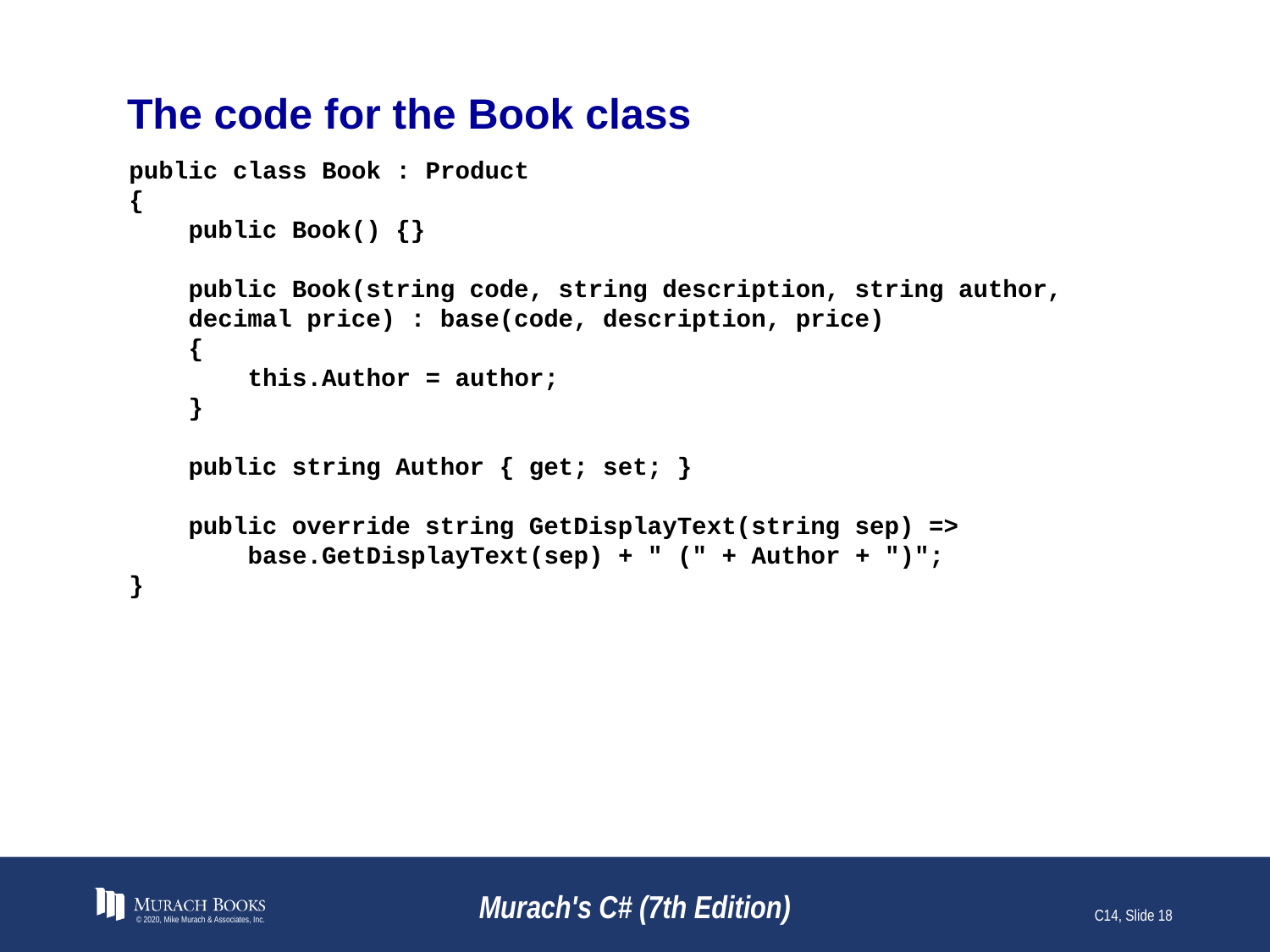

# The code for the Book class
public class Book : Product
{
    public Book() {}

    public Book(string code, string description, string author,
    decimal price) : base(code, description, price)
    {
        this.Author = author;
    }

    public string Author { get; set; }

    public override string GetDisplayText(string sep) =>
        base.GetDisplayText(sep) + " (" + Author + ")";
}

© 2020, Mike Murach & Associates, Inc.
Murach's C# (7th Edition)

C14, Slide 18